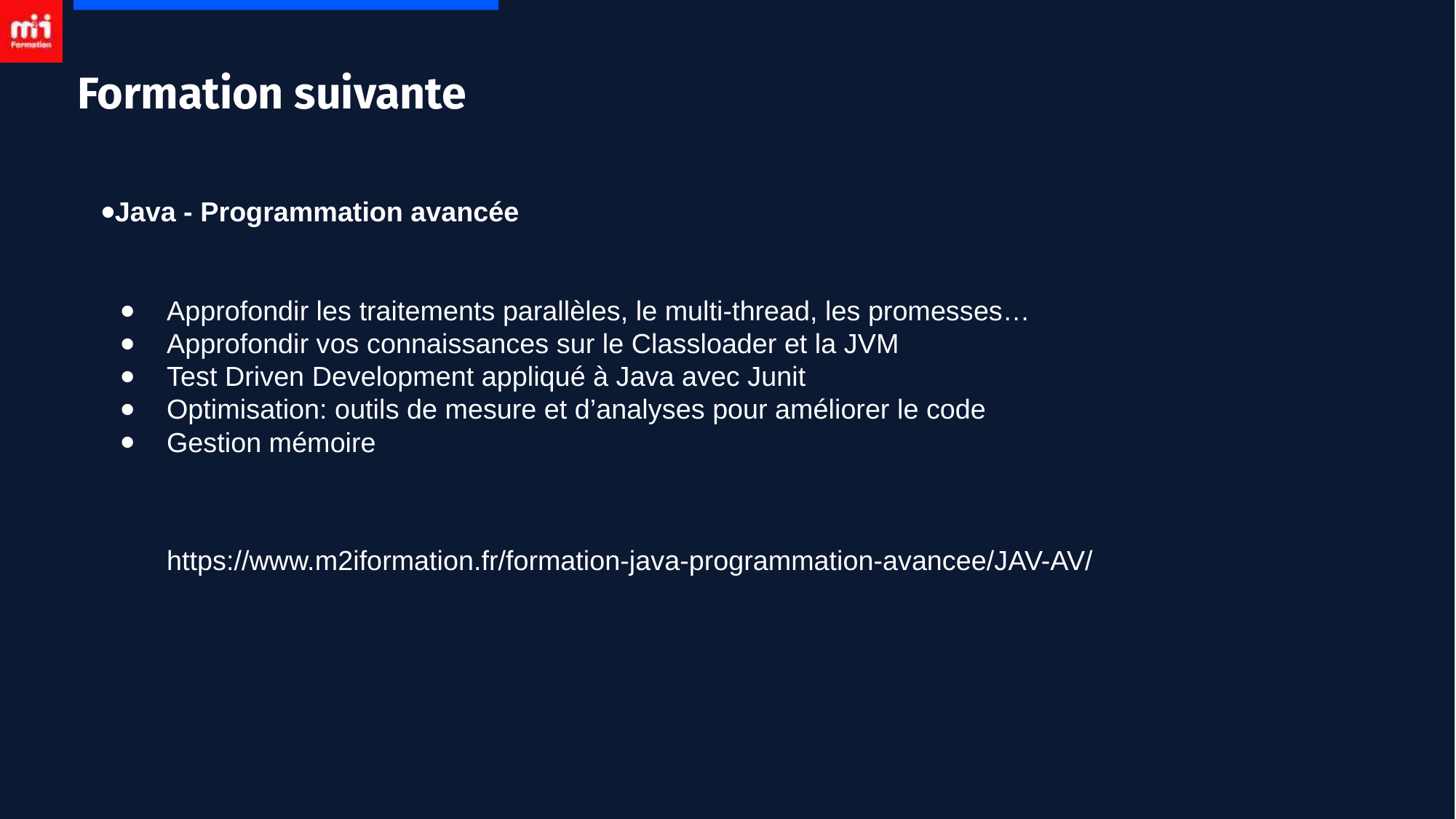

# Formation suivante
Java - Programmation avancée

Approfondir les traitements parallèles, le multi-thread, les promesses…
Approfondir vos connaissances sur le Classloader et la JVM
Test Driven Development appliqué à Java avec Junit
Optimisation: outils de mesure et d’analyses pour améliorer le code
Gestion mémoire

https://www.m2iformation.fr/formation-java-programmation-avancee/JAV-AV/